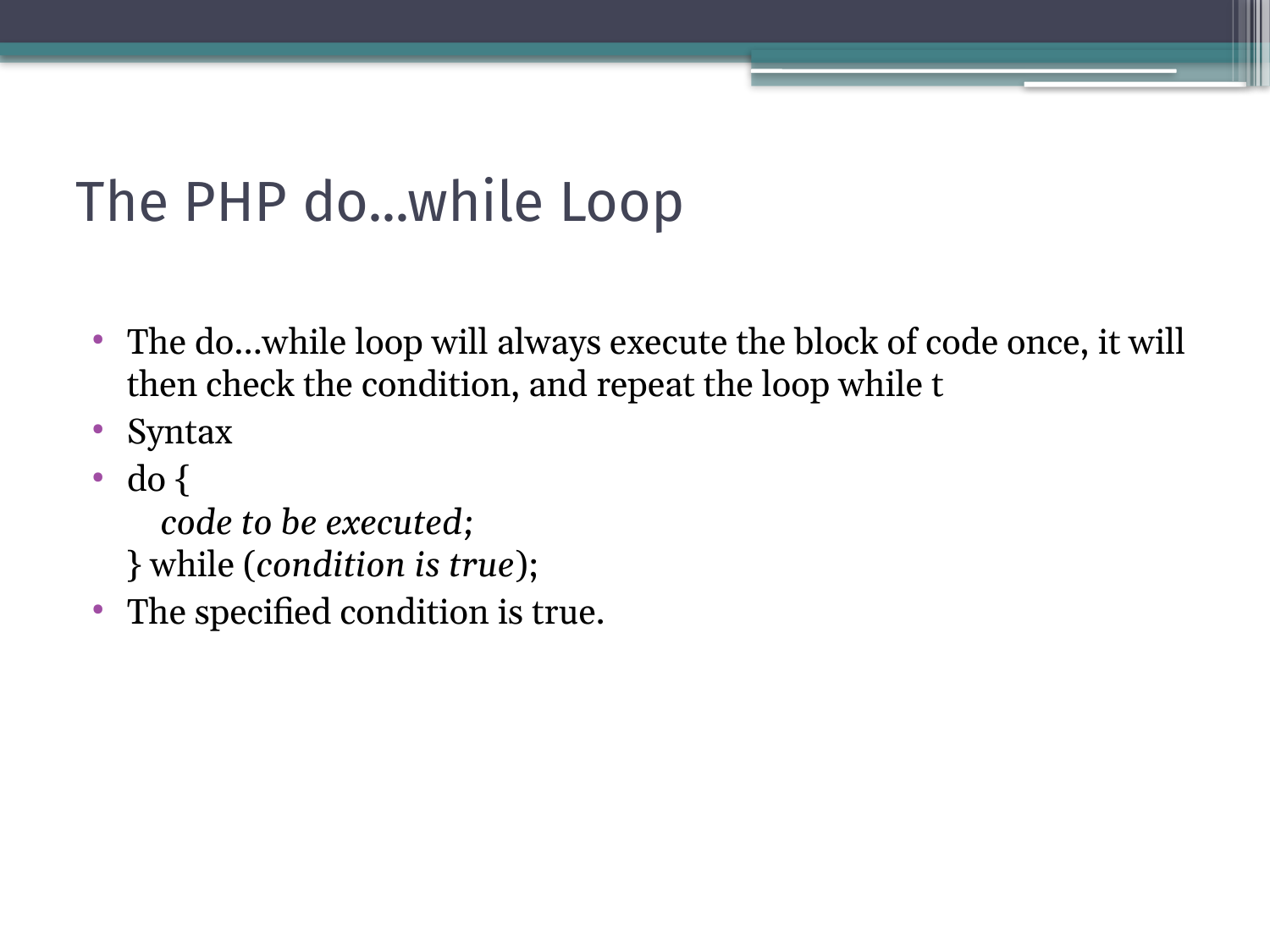

# The PHP do...while Loop
The do...while loop will always execute the block of code once, it will then check the condition, and repeat the loop while t
Syntax
do {
    code to be executed;
} while (condition is true);
The specified condition is true.